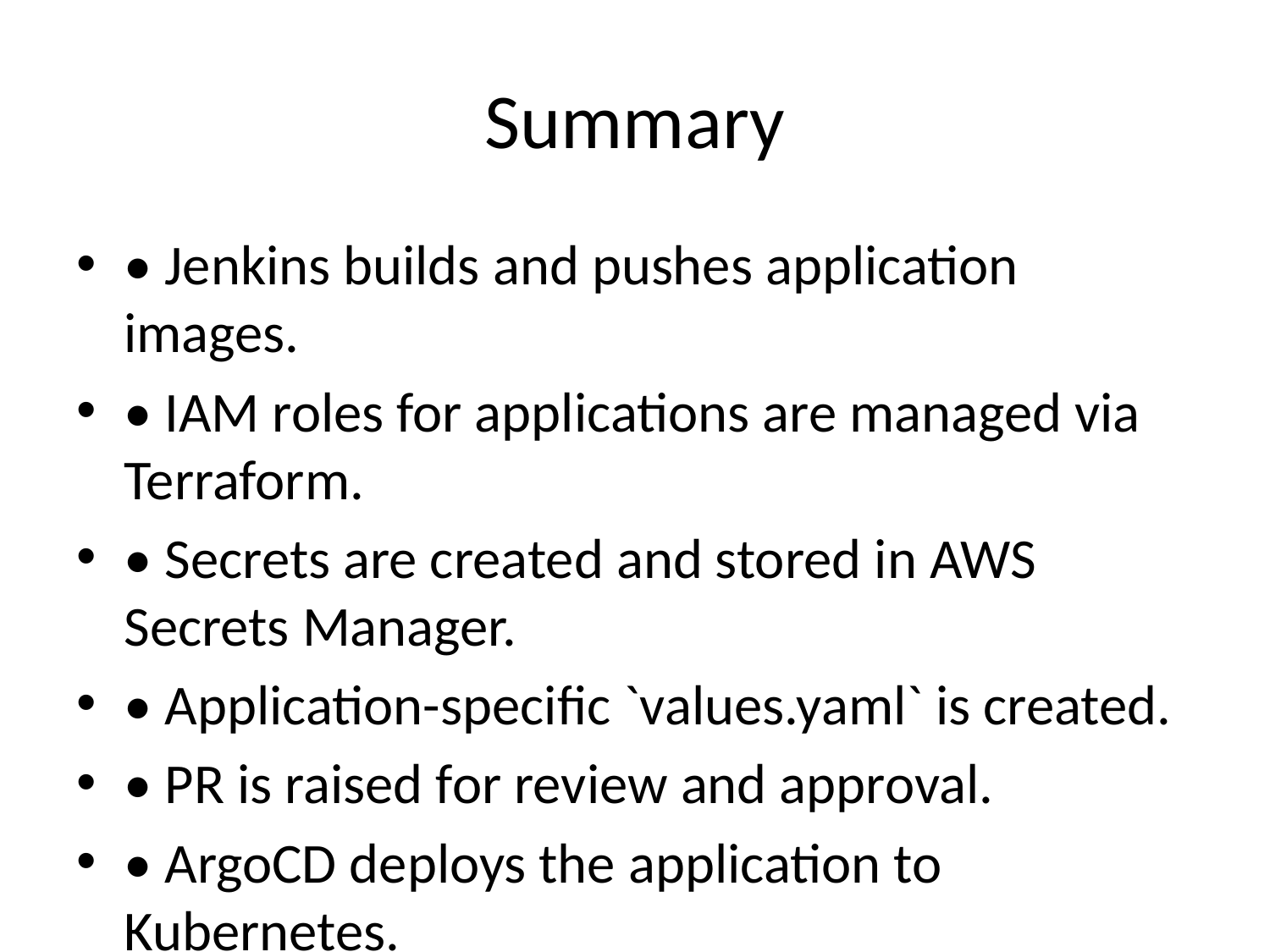

# Summary
• Jenkins builds and pushes application images.
• IAM roles for applications are managed via Terraform.
• Secrets are created and stored in AWS Secrets Manager.
• Application-specific `values.yaml` is created.
• PR is raised for review and approval.
• ArgoCD deploys the application to Kubernetes.